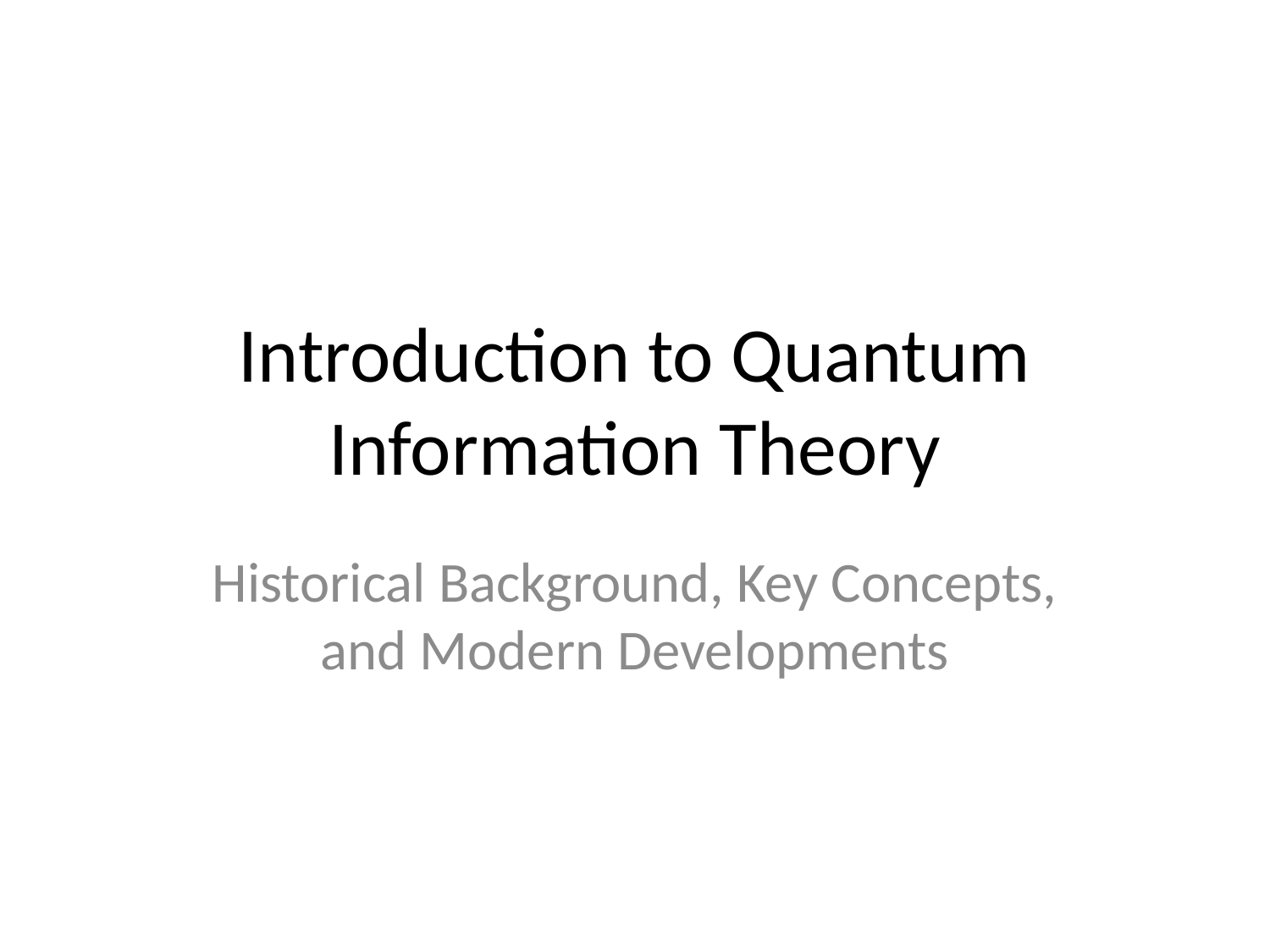

# Introduction to Quantum Information Theory
Historical Background, Key Concepts, and Modern Developments